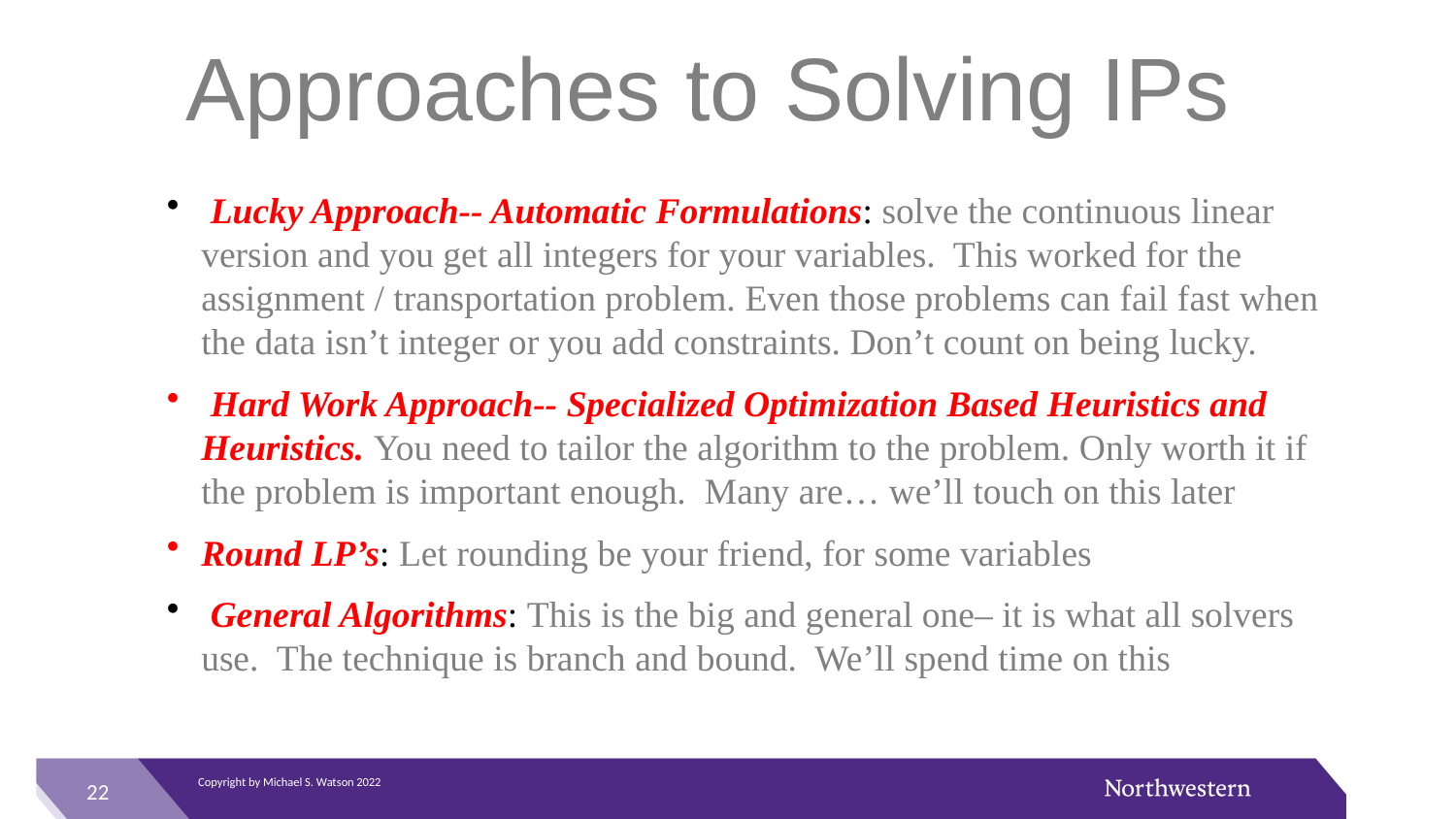

# Approaches to Solving IPs
 Lucky Approach-- Automatic Formulations: solve the continuous linear version and you get all integers for your variables.  This worked for the assignment / transportation problem. Even those problems can fail fast when the data isn’t integer or you add constraints. Don’t count on being lucky.
 Hard Work Approach-- Specialized Optimization Based Heuristics and Heuristics. You need to tailor the algorithm to the problem. Only worth it if the problem is important enough.  Many are… we’ll touch on this later
Round LP’s: Let rounding be your friend, for some variables
 General Algorithms: This is the big and general one– it is what all solvers use.  The technique is branch and bound.  We’ll spend time on this